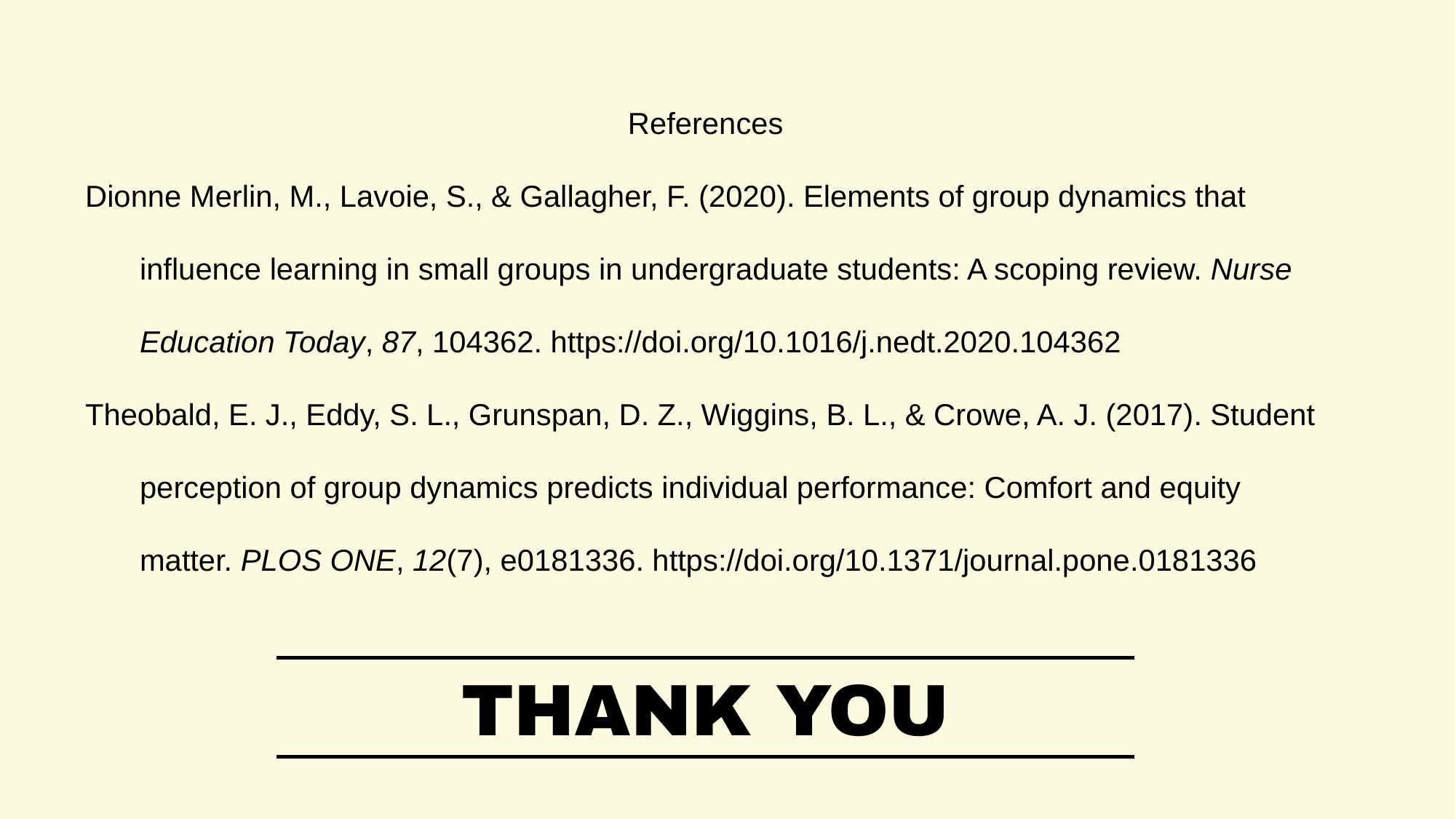

References
Dionne Merlin, M., Lavoie, S., & Gallagher, F. (2020). Elements of group dynamics that influence learning in small groups in undergraduate students: A scoping review. Nurse Education Today, 87, 104362. https://doi.org/10.1016/j.nedt.2020.104362
Theobald, E. J., Eddy, S. L., Grunspan, D. Z., Wiggins, B. L., & Crowe, A. J. (2017). Student perception of group dynamics predicts individual performance: Comfort and equity matter. PLOS ONE, 12(7), e0181336. https://doi.org/10.1371/journal.pone.0181336

THANK YOU
|  |
| --- |